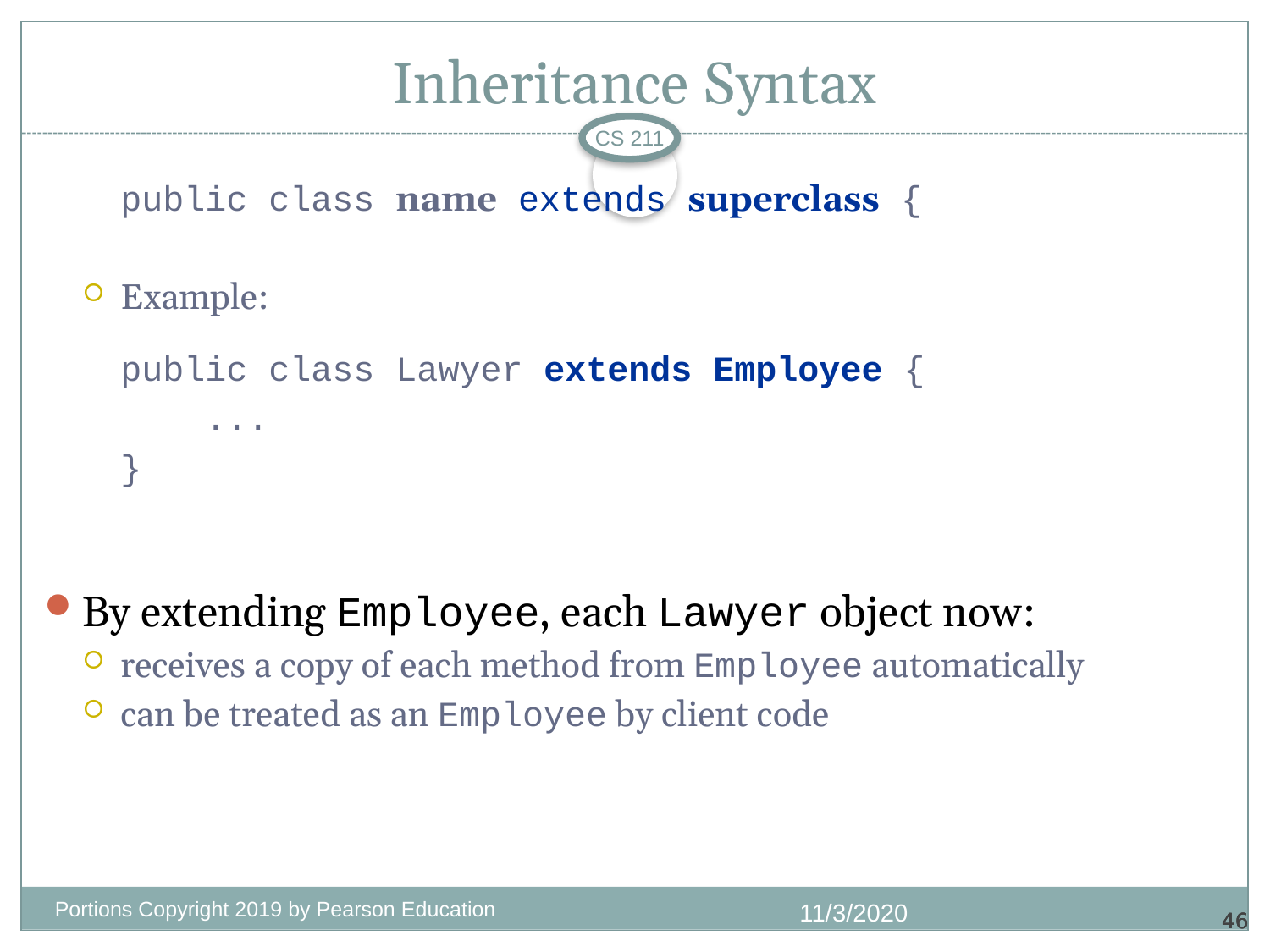

# Inheritance Syntax
CS 211
	public class name extends superclass {

Example:

	public class Lawyer extends Employee {
	    ...
	}

By extending Employee, each Lawyer object now:
receives a copy of each method from Employee automatically
can be treated as an Employee by client code
Portions Copyright 2019 by Pearson Education
11/3/2020